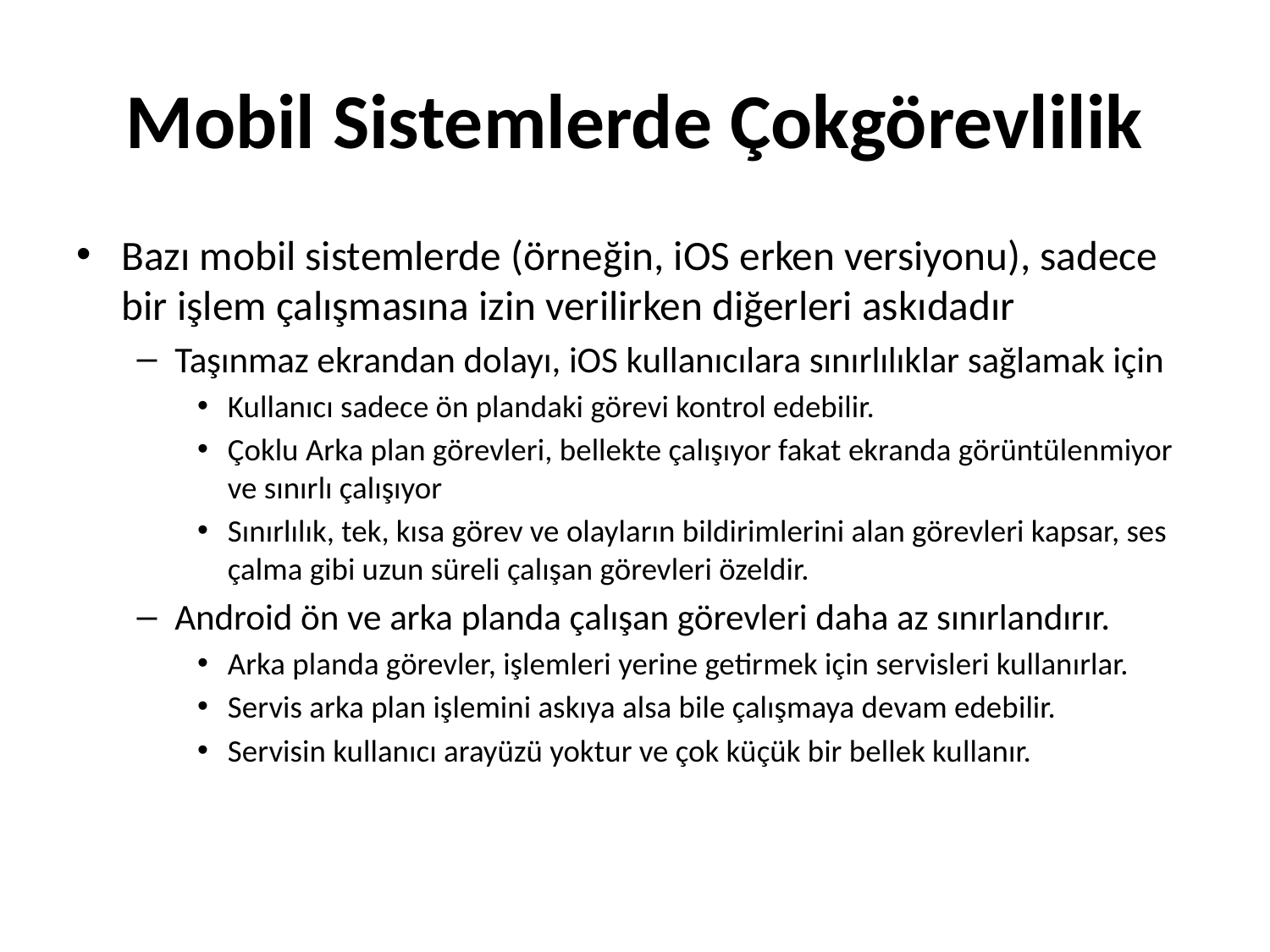

# Mobil Sistemlerde Çokgörevlilik
Bazı mobil sistemlerde (örneğin, iOS erken versiyonu), sadece bir işlem çalışmasına izin verilirken diğerleri askıdadır
Taşınmaz ekrandan dolayı, iOS kullanıcılara sınırlılıklar sağlamak için
Kullanıcı sadece ön plandaki görevi kontrol edebilir.
Çoklu Arka plan görevleri, bellekte çalışıyor fakat ekranda görüntülenmiyor ve sınırlı çalışıyor
Sınırlılık, tek, kısa görev ve olayların bildirimlerini alan görevleri kapsar, ses çalma gibi uzun süreli çalışan görevleri özeldir.
Android ön ve arka planda çalışan görevleri daha az sınırlandırır.
Arka planda görevler, işlemleri yerine getirmek için servisleri kullanırlar.
Servis arka plan işlemini askıya alsa bile çalışmaya devam edebilir.
Servisin kullanıcı arayüzü yoktur ve çok küçük bir bellek kullanır.